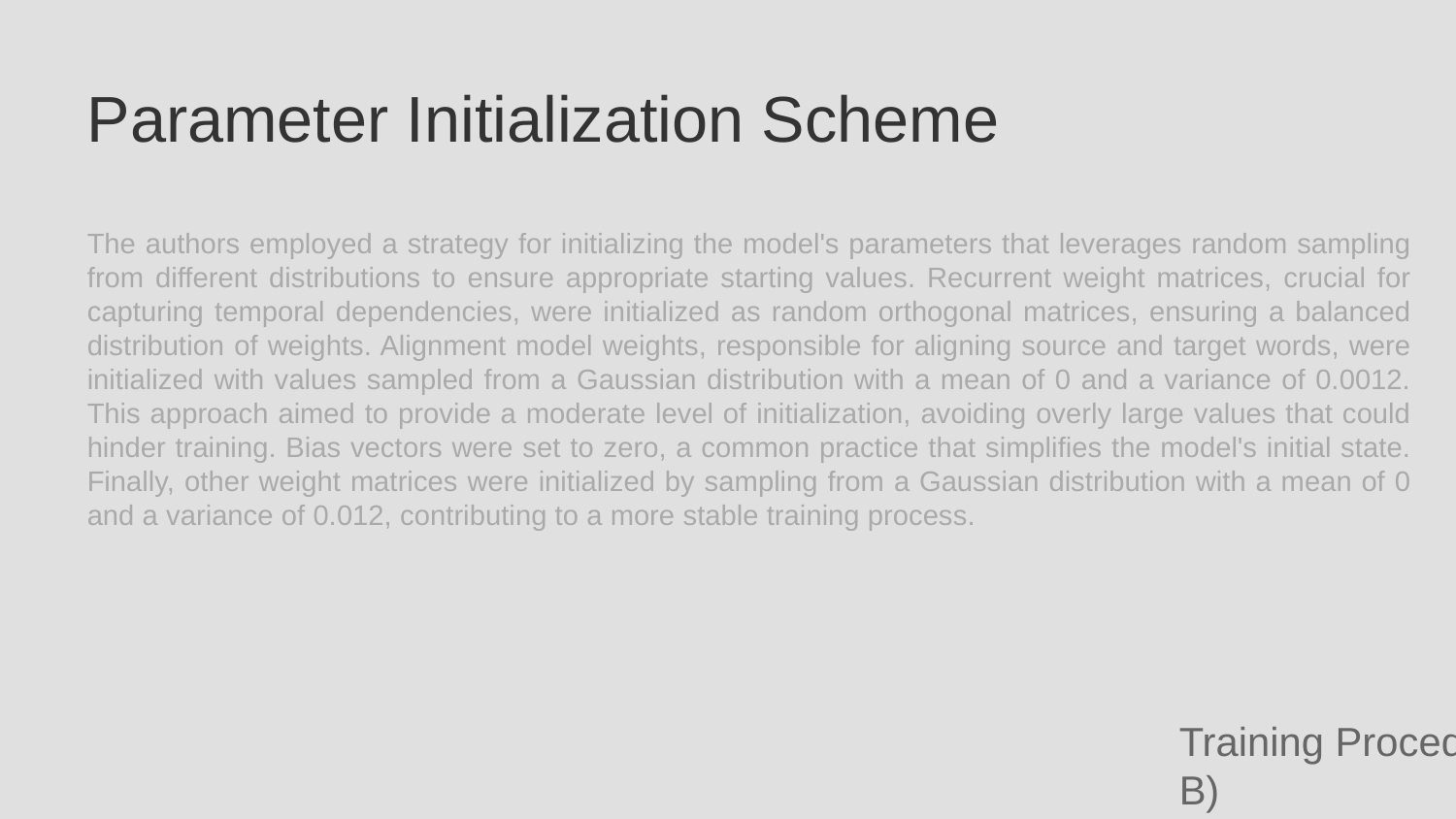

Parameter Initialization Scheme
The authors employed a strategy for initializing the model's parameters that leverages random sampling from different distributions to ensure appropriate starting values. Recurrent weight matrices, crucial for capturing temporal dependencies, were initialized as random orthogonal matrices, ensuring a balanced distribution of weights. Alignment model weights, responsible for aligning source and target words, were initialized with values sampled from a Gaussian distribution with a mean of 0 and a variance of 0.0012. This approach aimed to provide a moderate level of initialization, avoiding overly large values that could hinder training. Bias vectors were set to zero, a common practice that simplifies the model's initial state. Finally, other weight matrices were initialized by sampling from a Gaussian distribution with a mean of 0 and a variance of 0.012, contributing to a more stable training process.
Training Procedure (Appendix B)